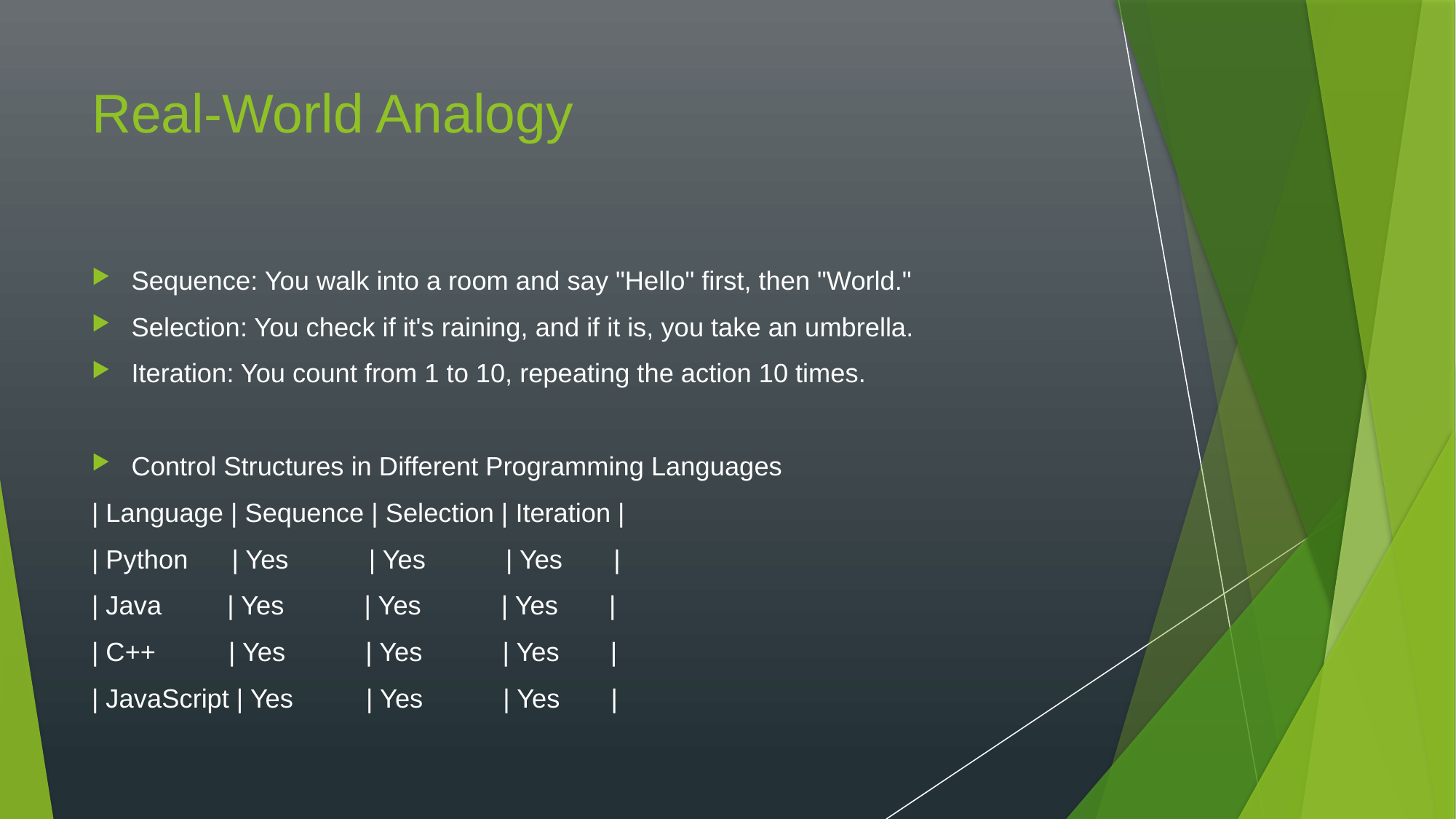

# Real-World Analogy
Sequence: You walk into a room and say "Hello" first, then "World."
Selection: You check if it's raining, and if it is, you take an umbrella.
Iteration: You count from 1 to 10, repeating the action 10 times.

Control Structures in Different Programming Languages
| Language | Sequence | Selection | Iteration |
| Python      | Yes           | Yes           | Yes       |
| Java         | Yes           | Yes           | Yes       |
| C++          | Yes           | Yes           | Yes       |
| JavaScript | Yes          | Yes           | Yes       |